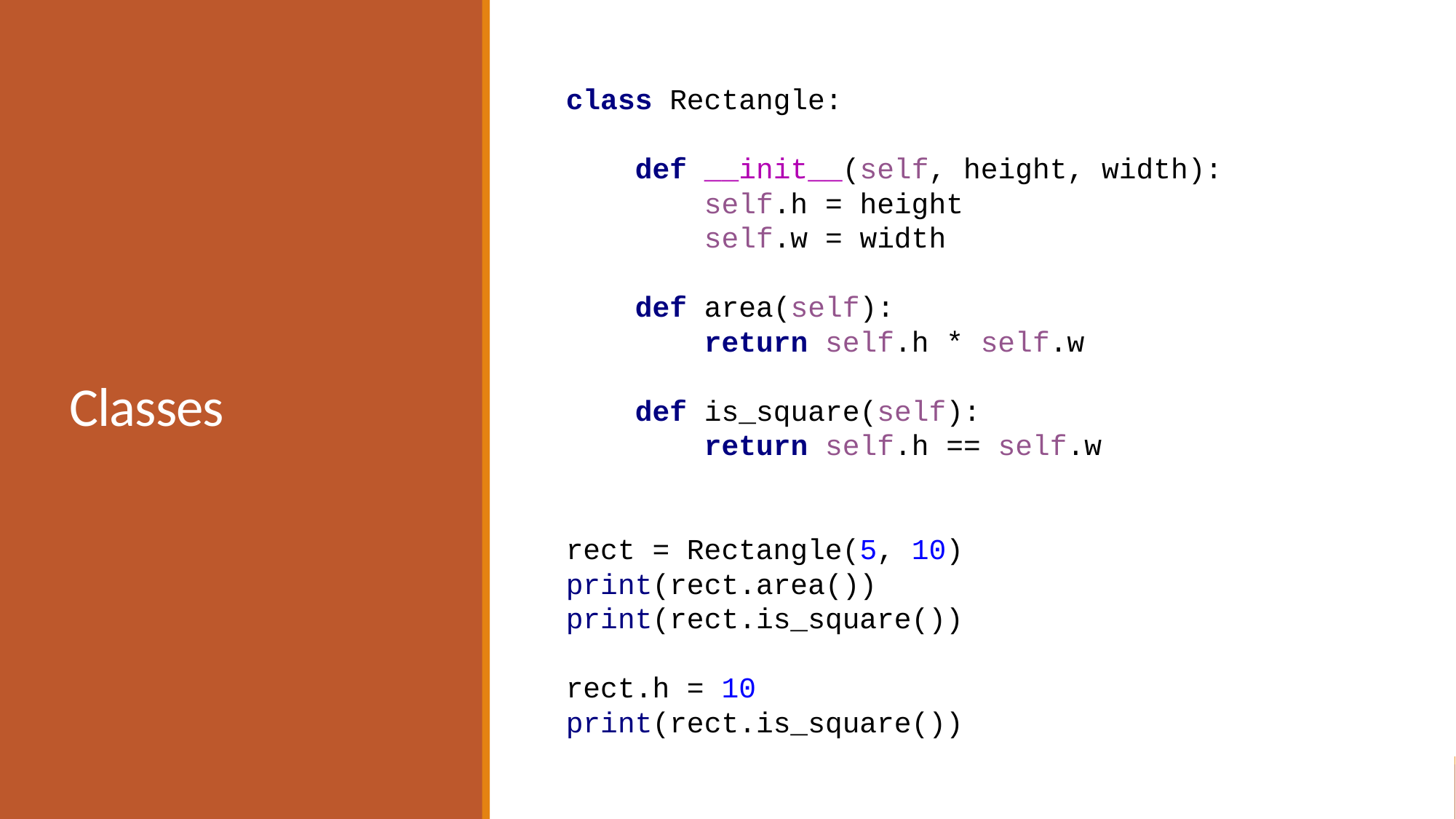

# Classes
class Rectangle:
    def __init__(self, height, width):
        self.h = height
        self.w = width
    def area(self):
        return self.h * self.w
    def is_square(self):
        return self.h == self.w
rect = Rectangle(5, 10)
print(rect.area())
print(rect.is_square())
rect.h = 10
print(rect.is_square())